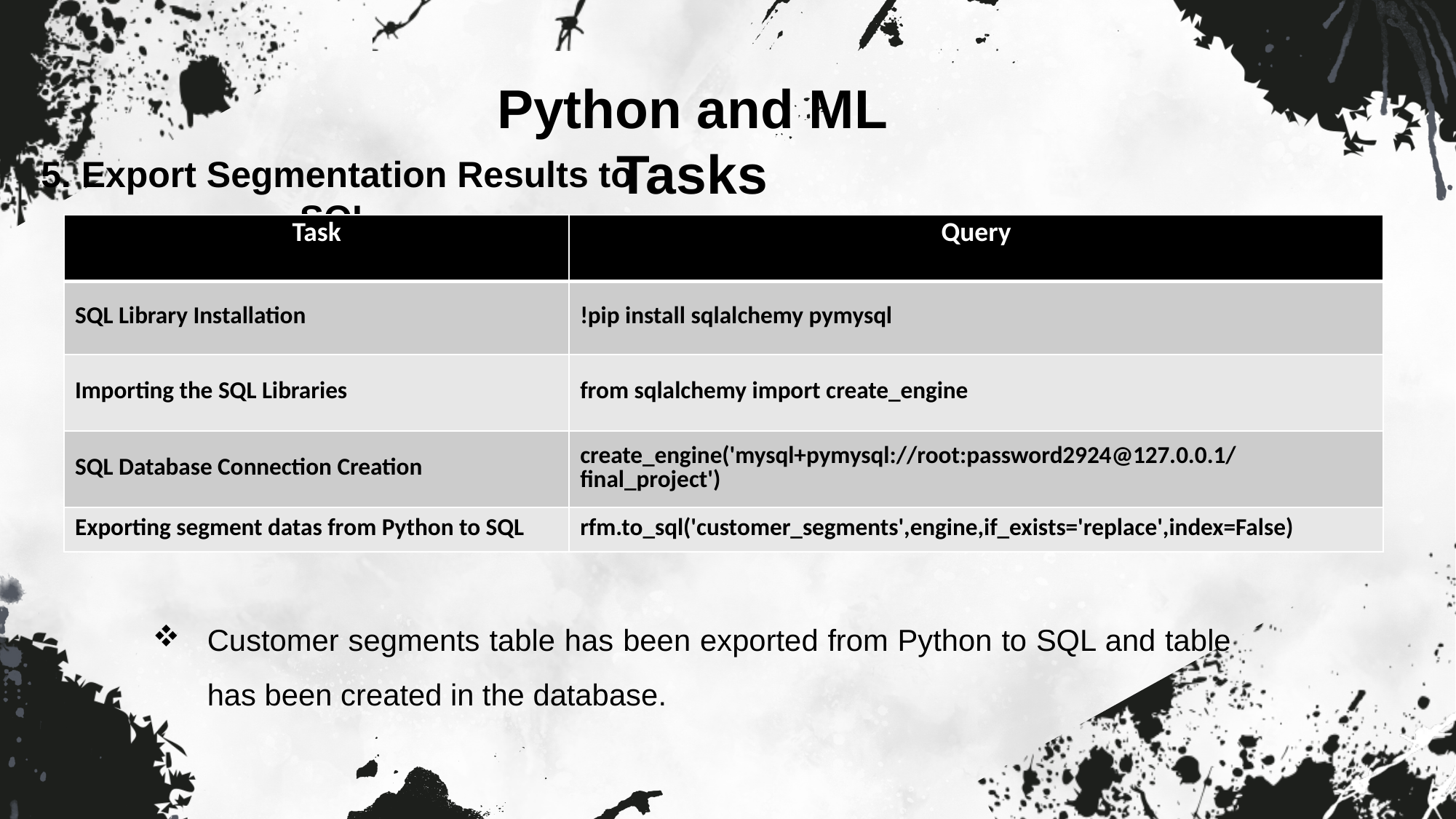

Python and ML Tasks
5. Export Segmentation Results to SQL
| Task | Query |
| --- | --- |
| SQL Library Installation | !pip install sqlalchemy pymysql |
| Importing the SQL Libraries | from sqlalchemy import create\_engine |
| SQL Database Connection Creation | create\_engine('mysql+pymysql://root:password2924@127.0.0.1/final\_project') |
| Exporting segment datas from Python to SQL | rfm.to\_sql('customer\_segments',engine,if\_exists='replace',index=False) |

Customer segments table has been exported from Python to SQL and table has been created in the database.